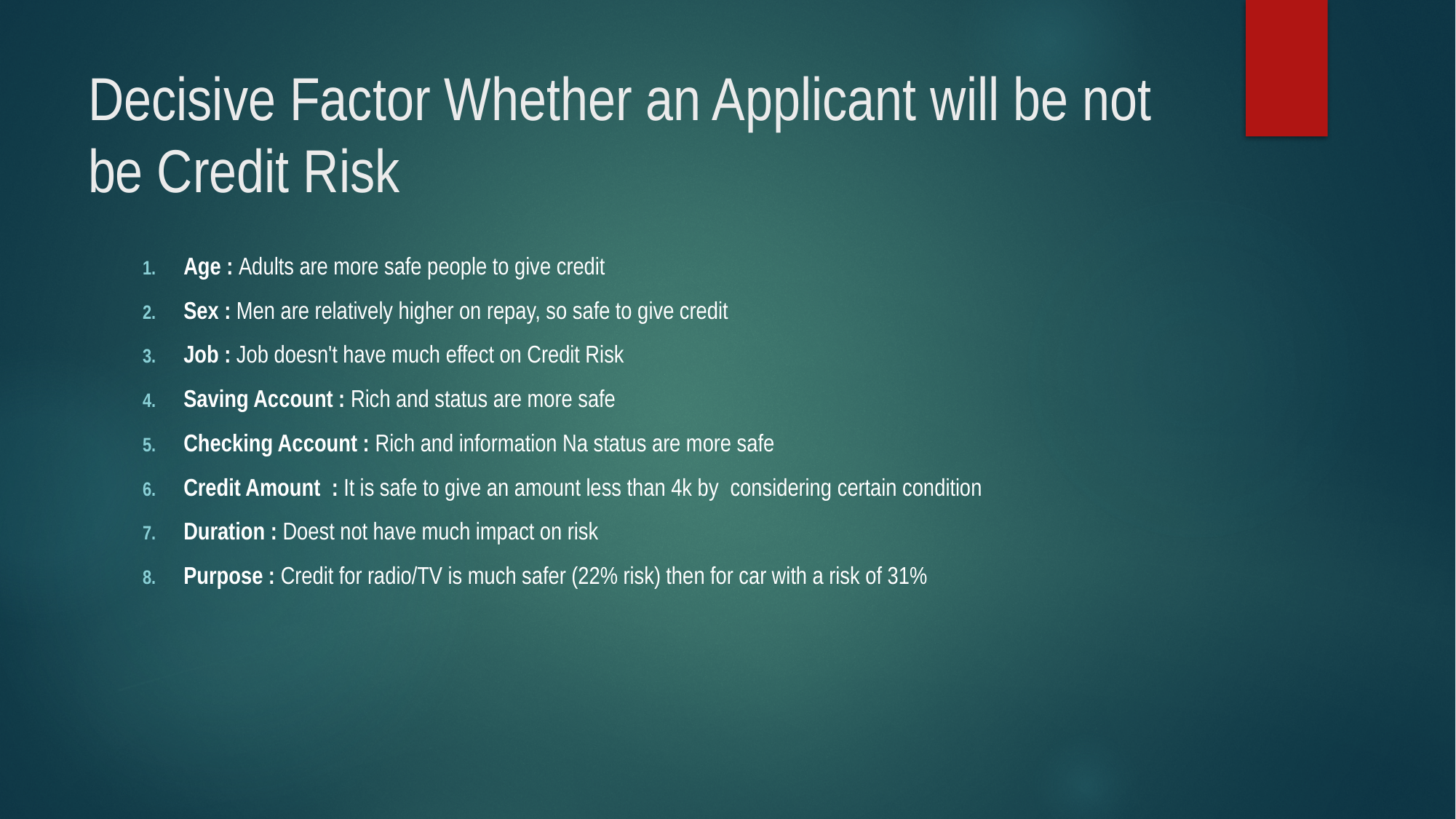

# Decisive Factor Whether an Applicant will be not be Credit Risk
Age : Adults are more safe people to give credit
Sex : Men are relatively higher on repay, so safe to give credit
Job : Job doesn't have much effect on Credit Risk
Saving Account : Rich and status are more safe
Checking Account : Rich and information Na status are more safe
Credit Amount  : It is safe to give an amount less than 4k by  considering certain condition
Duration : Doest not have much impact on risk
Purpose : Credit for radio/TV is much safer (22% risk) then for car with a risk of 31%